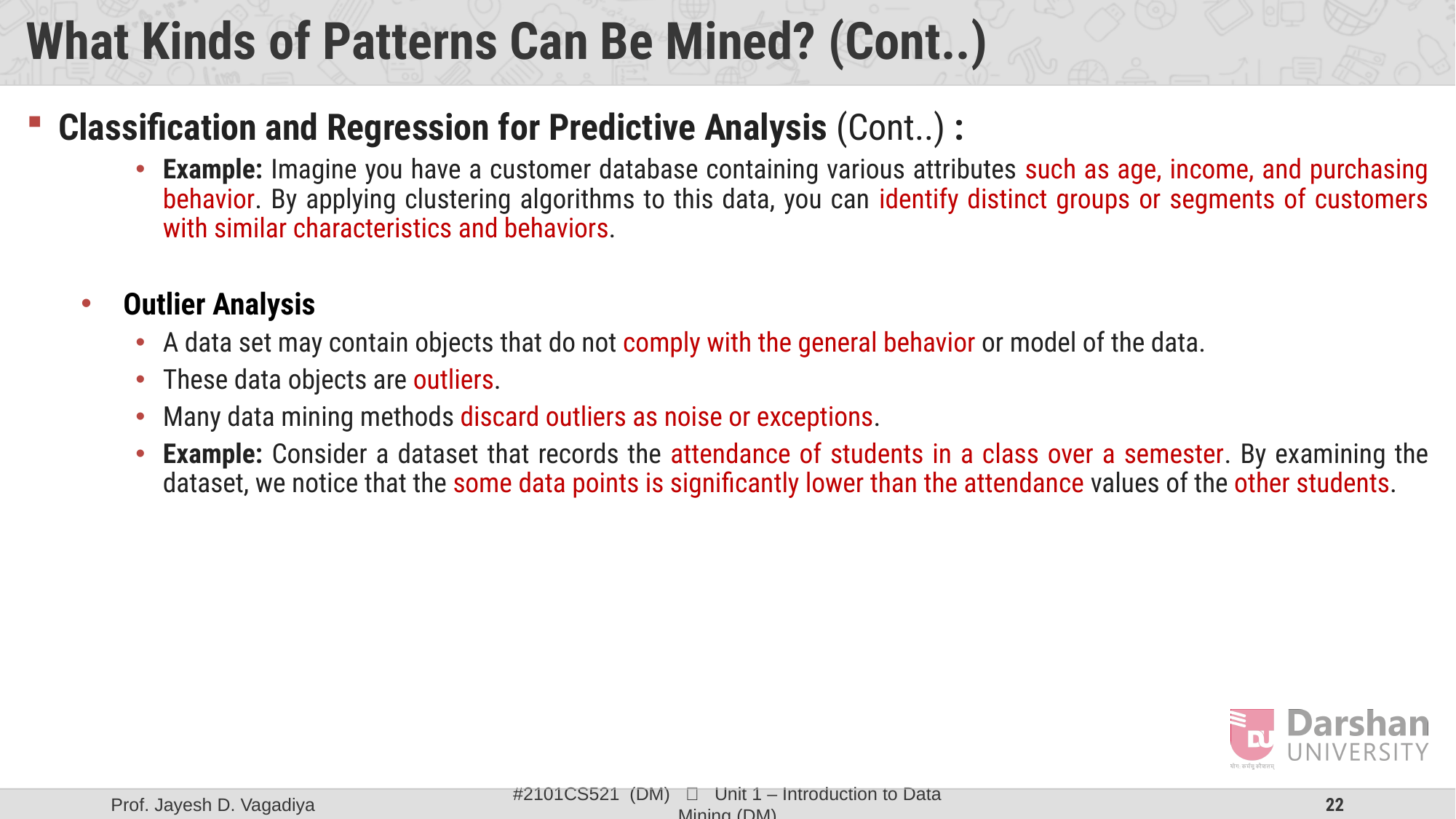

# What Kinds of Patterns Can Be Mined? (Cont..)
Classification and Regression for Predictive Analysis (Cont..) :
Example: Imagine you have a customer database containing various attributes such as age, income, and purchasing behavior. By applying clustering algorithms to this data, you can identify distinct groups or segments of customers with similar characteristics and behaviors.

Outlier Analysis
A data set may contain objects that do not comply with the general behavior or model of the data.
These data objects are outliers.
Many data mining methods discard outliers as noise or exceptions.
Example: Consider a dataset that records the attendance of students in a class over a semester. By examining the dataset, we notice that the some data points is significantly lower than the attendance values of the other students.